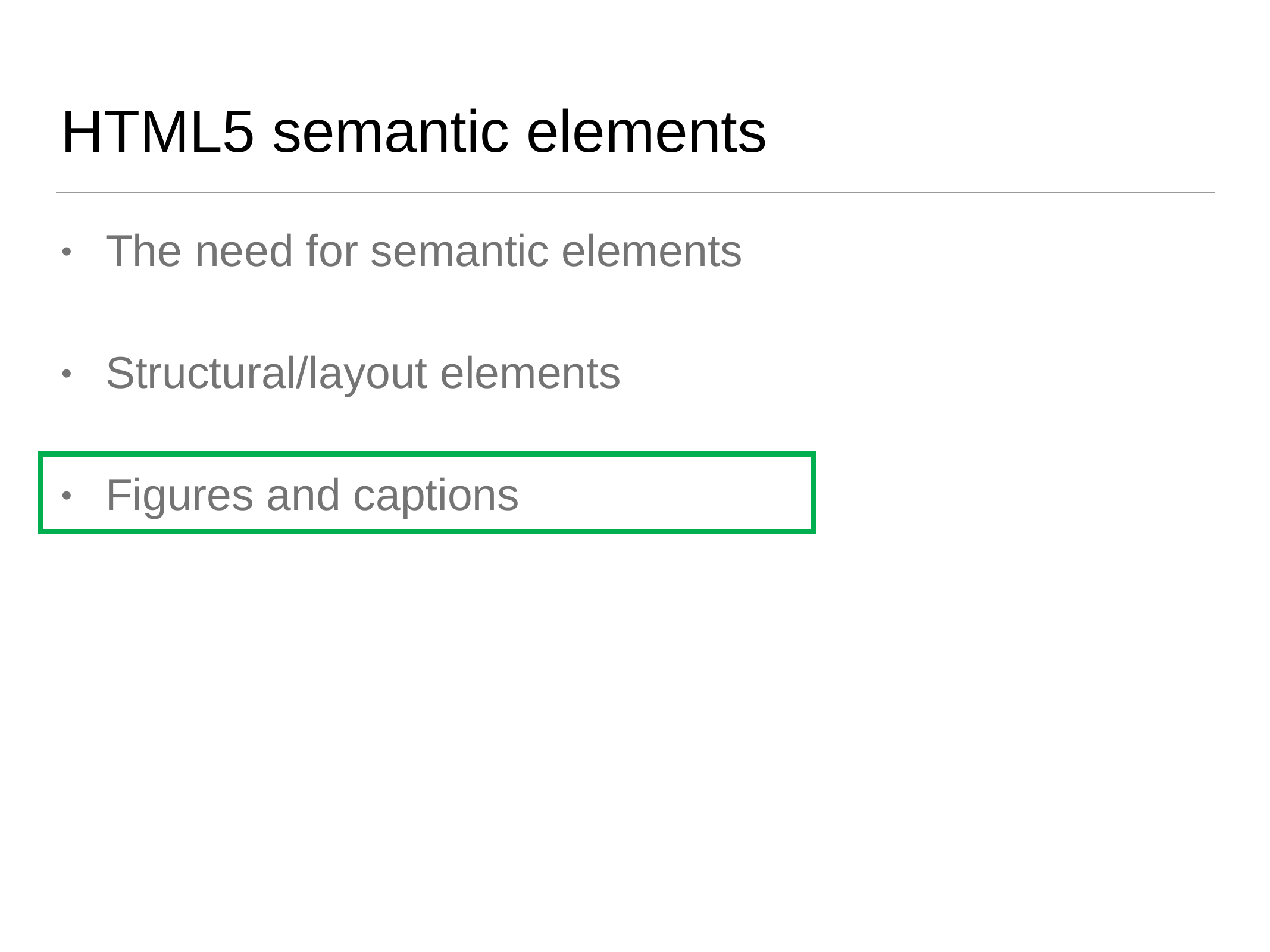

# HTML5 semantic elements
The need for semantic elements

Structural/layout elements

Figures and captions